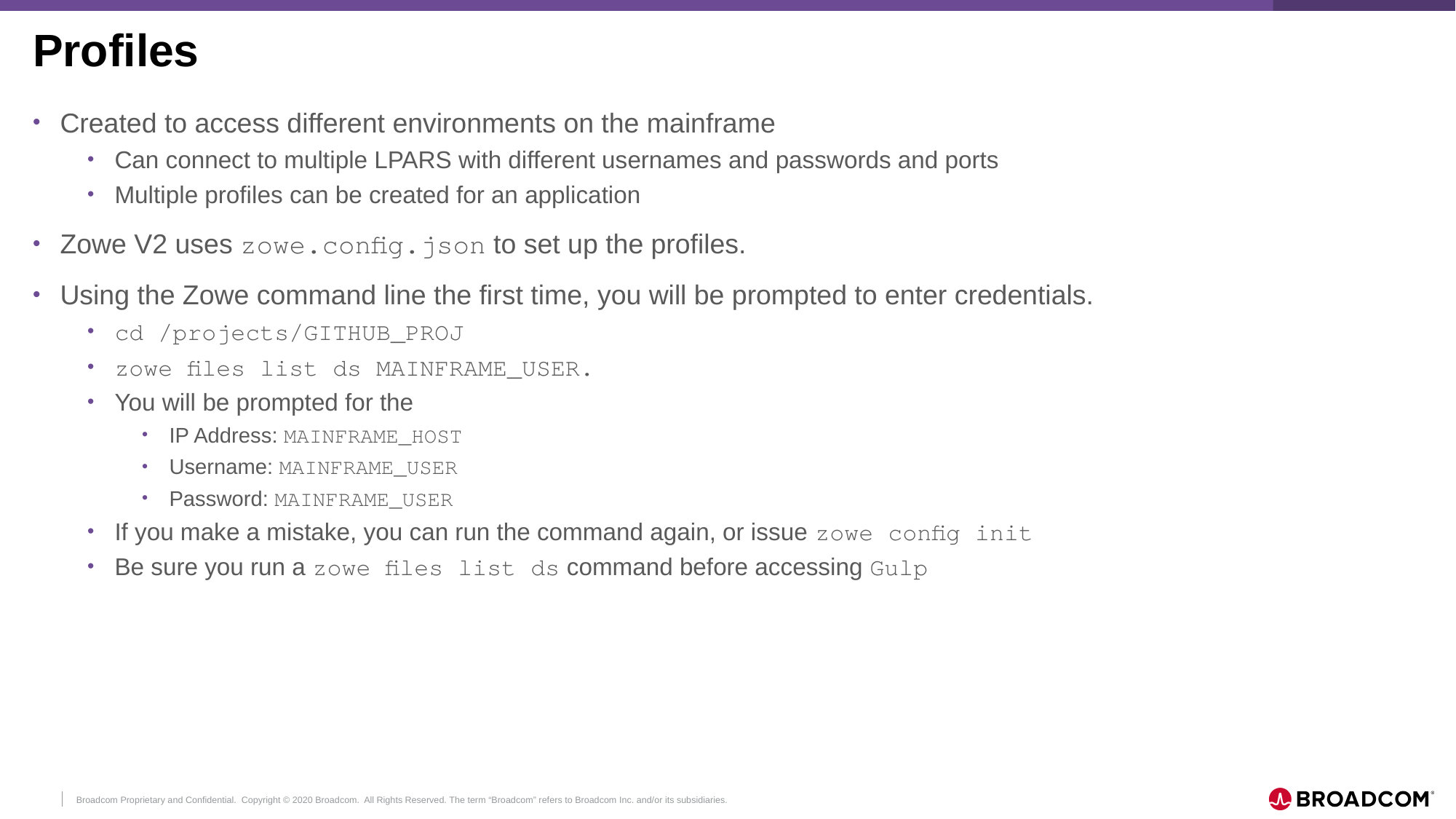

# Profiles
Created to access different environments on the mainframe
Can connect to multiple LPARS with different usernames and passwords and ports
Multiple profiles can be created for an application
Zowe V2 uses zowe.config.json to set up the profiles.
Using the Zowe command line the first time, you will be prompted to enter credentials.
cd /projects/GITHUB_PROJ
zowe files list ds MAINFRAME_USER.
You will be prompted for the
IP Address: MAINFRAME_HOST
Username: MAINFRAME_USER
Password: MAINFRAME_USER
If you make a mistake, you can run the command again, or issue zowe config init
Be sure you run a zowe files list ds command before accessing Gulp